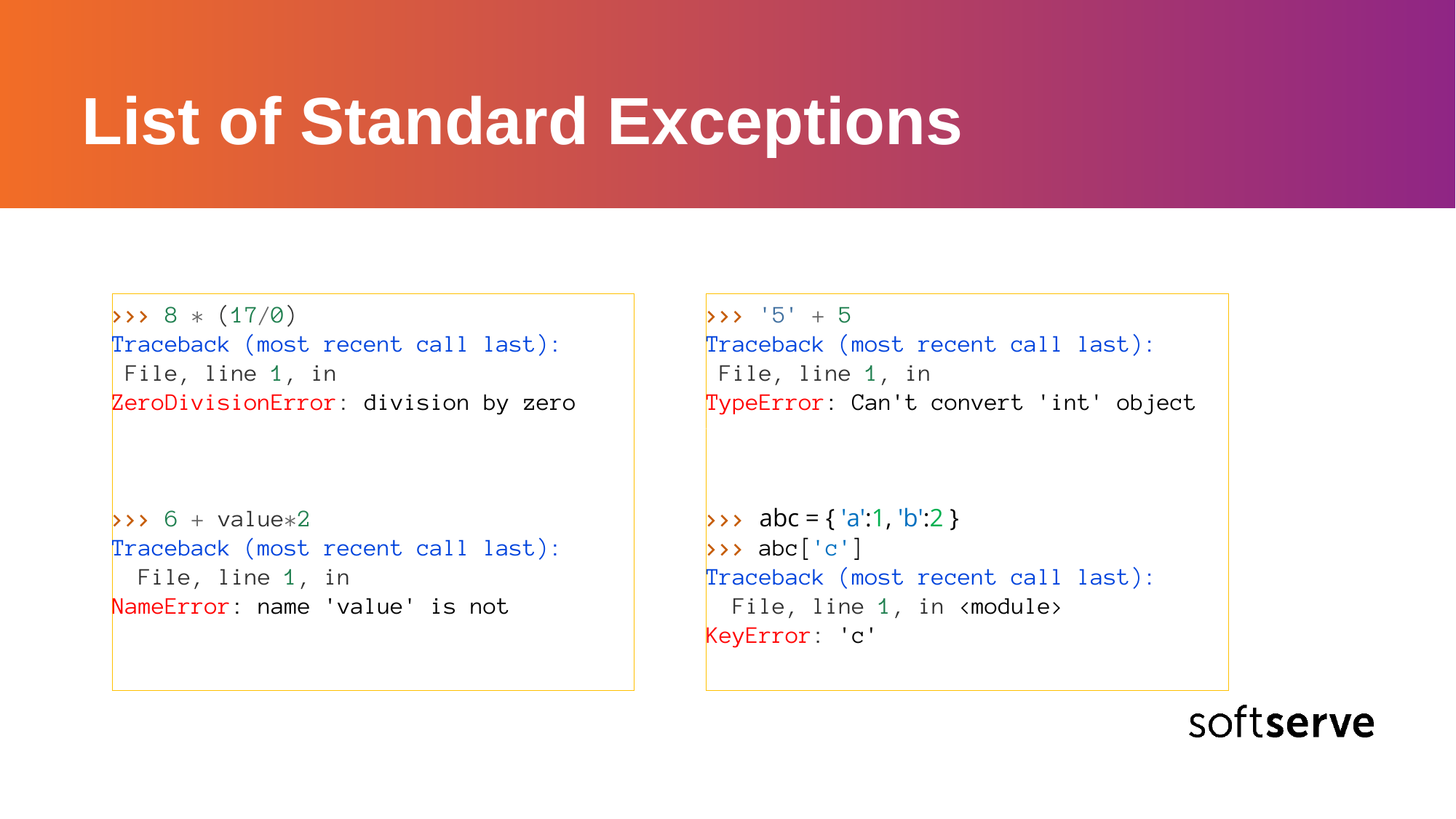

# List of Standard Exceptions
>>> 8 * (17/0)
Traceback (most recent call last):
 File, line 1, in <module>
ZeroDivisionError: division by zero

>>> 6 + value*2
Traceback (most recent call last):
  File, line 1, in <module>
NameError: name 'value' is not defined

>>> '5' + 5
Traceback (most recent call last):
 File, line 1, in <module>
TypeError: Can't convert 'int' object tompl
Ic
itly
>>> abc = { 'a':1, 'b':2 }
>>> abc['c']
Traceback (most recent call last):
  File, line 1, in <module>
KeyError: 'c'